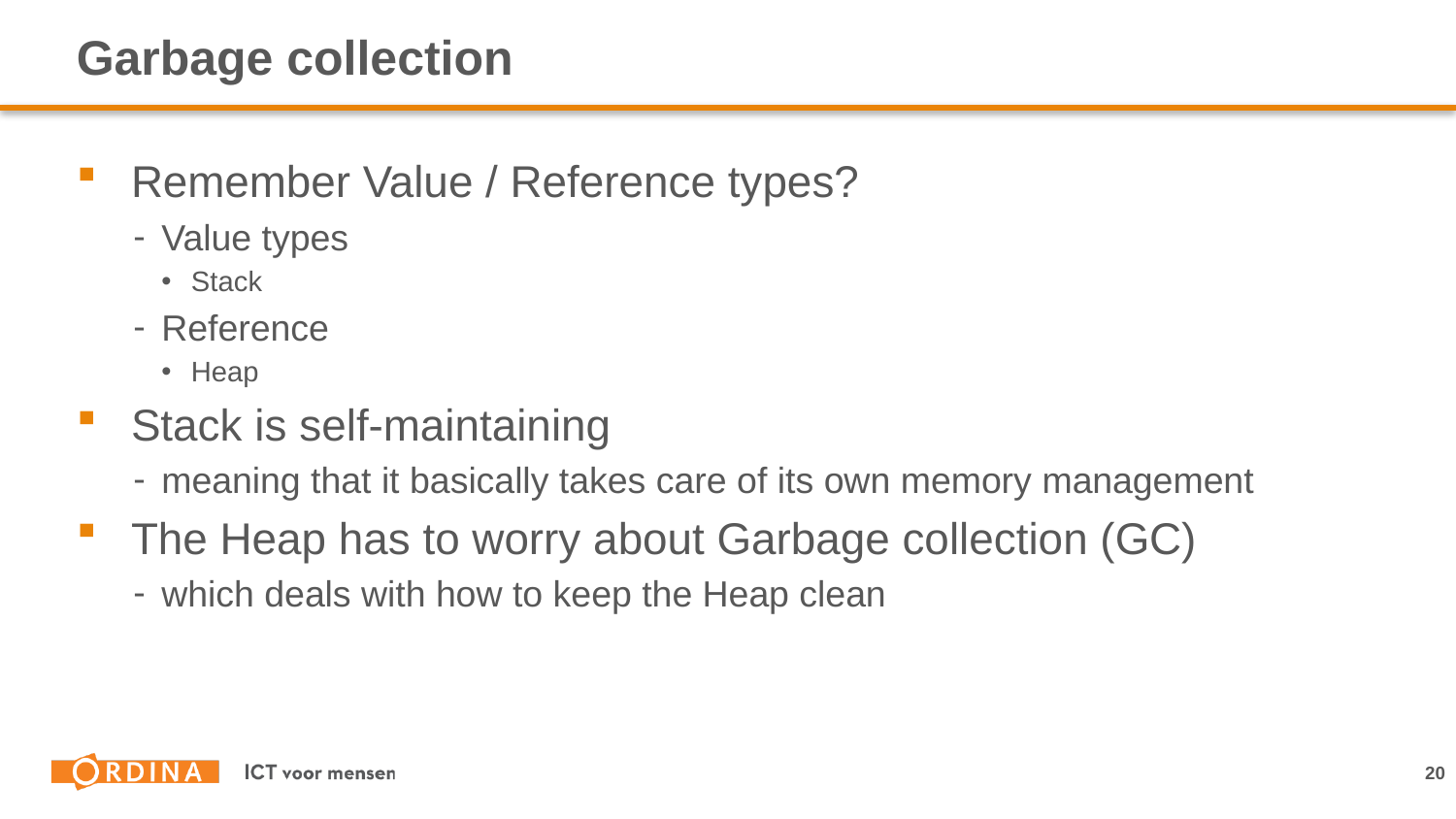

# Garbage collection
Remember Value / Reference types?
Value types
Stack
Reference
Heap
Stack is self-maintaining
meaning that it basically takes care of its own memory management
The Heap has to worry about Garbage collection (GC)
which deals with how to keep the Heap clean